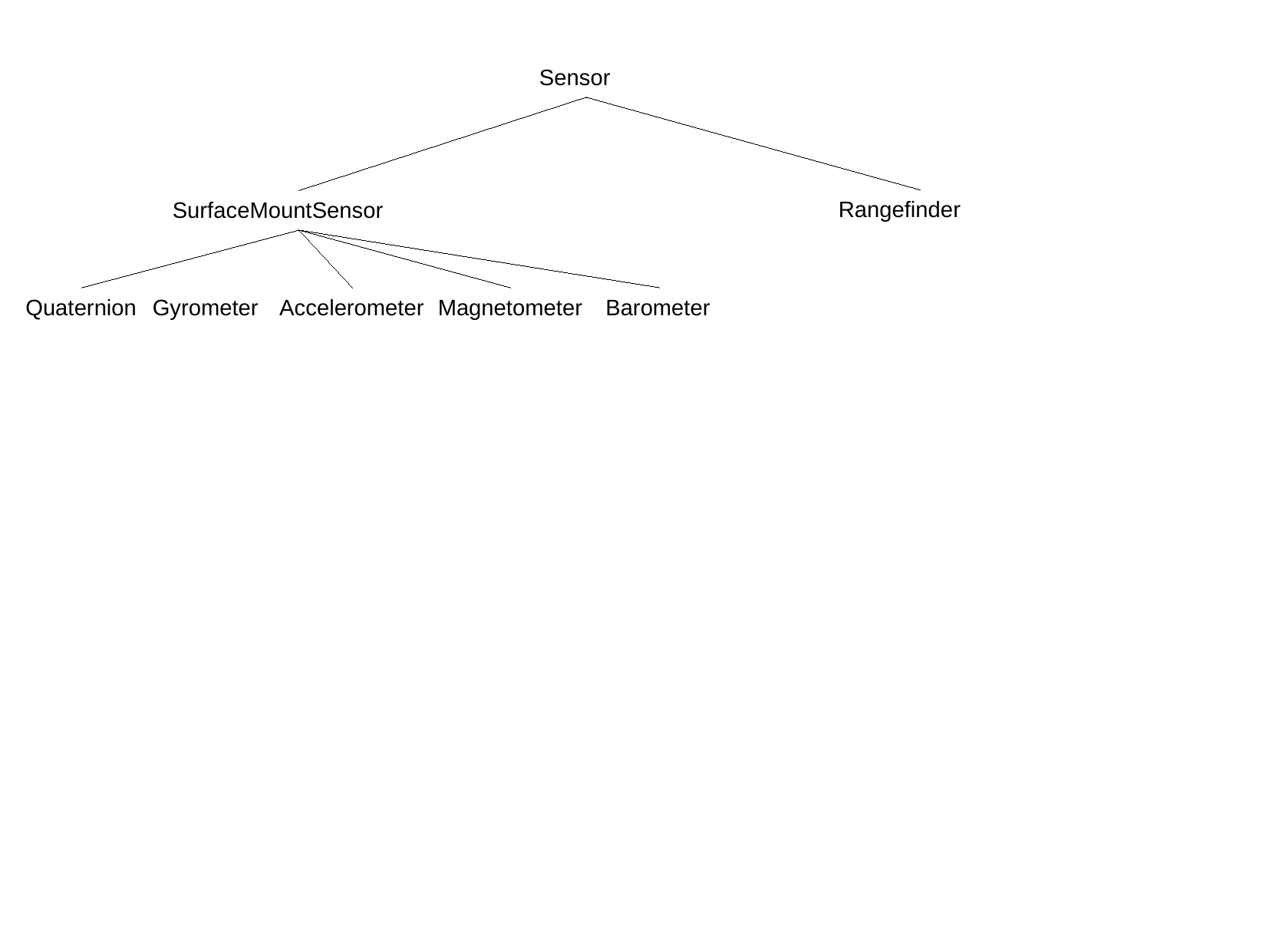

Sensor
Rangefinder
SurfaceMountSensor
Quaternion
Gyrometer
Accelerometer
Magnetometer
Barometer